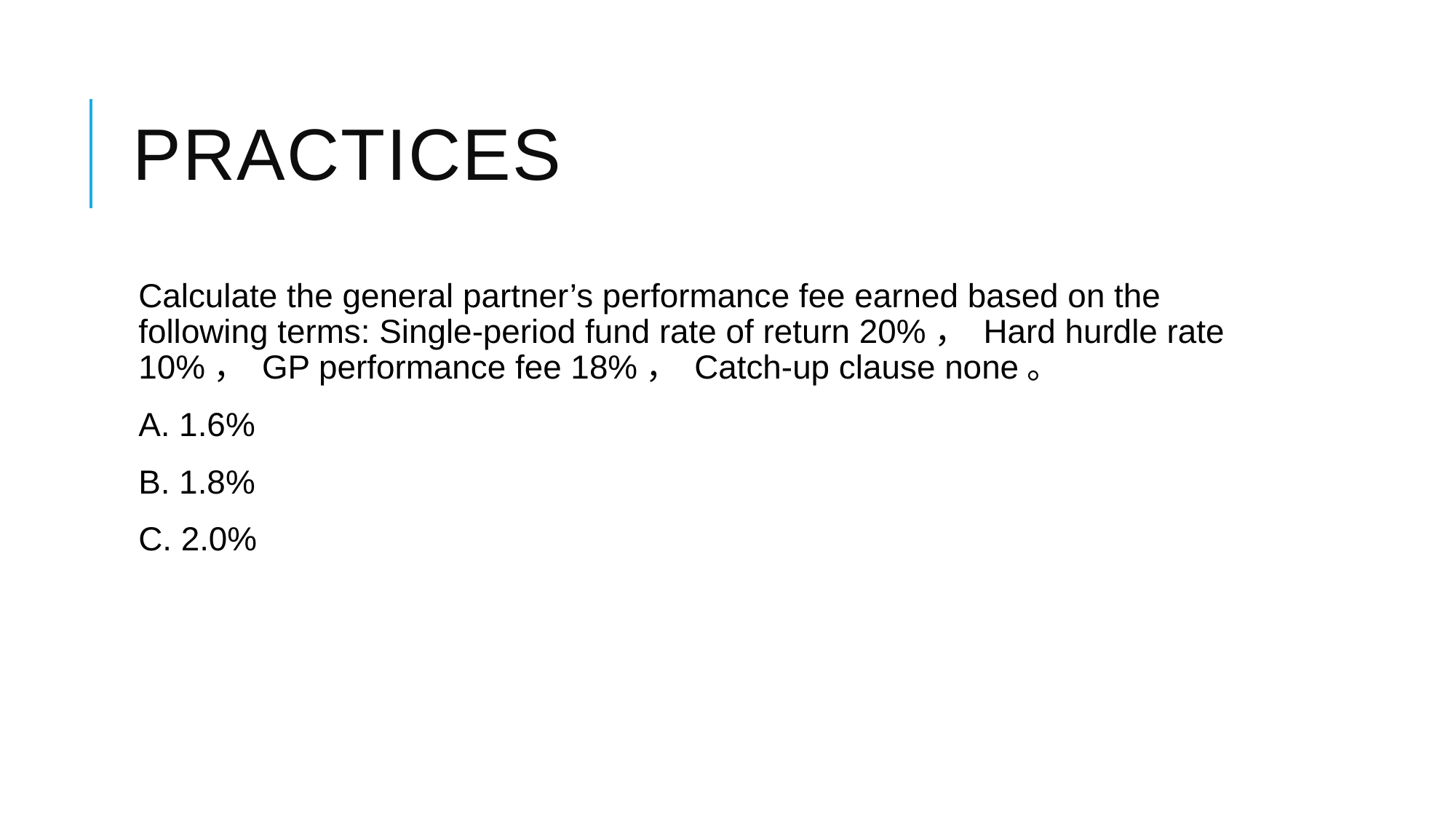

# Practices
Calculate the general partner’s performance fee earned based on the following terms: Single-period fund rate of return 20%， Hard hurdle rate 10%， GP performance fee 18%， Catch-up clause none。
A. 1.6%
B. 1.8%
C. 2.0%